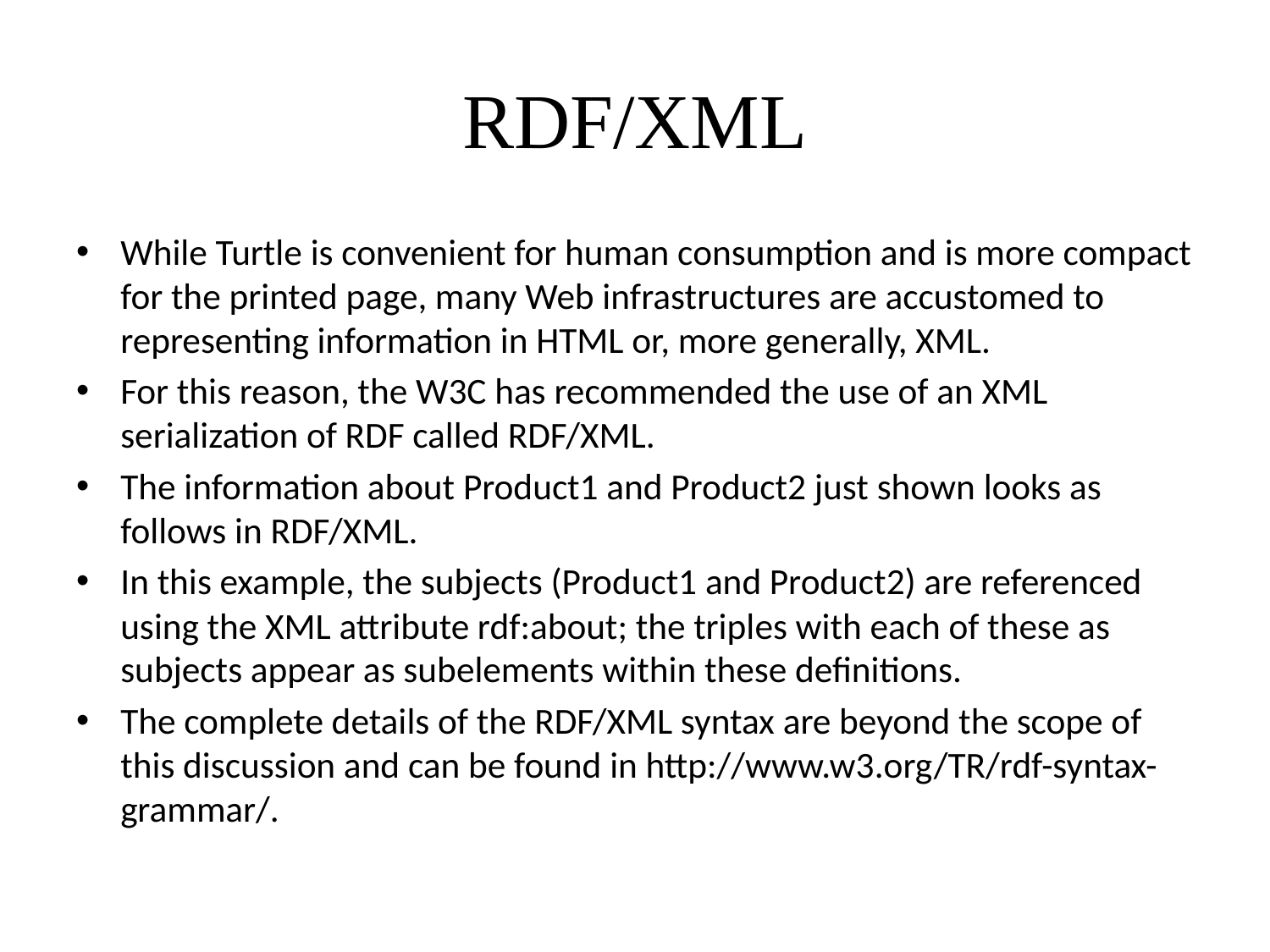

# RDF/XML
While Turtle is convenient for human consumption and is more compact for the printed page, many Web infrastructures are accustomed to representing information in HTML or, more generally, XML.
For this reason, the W3C has recommended the use of an XML serialization of RDF called RDF/XML.
The information about Product1 and Product2 just shown looks as follows in RDF/XML.
In this example, the subjects (Product1 and Product2) are referenced using the XML attribute rdf:about; the triples with each of these as subjects appear as subelements within these definitions.
The complete details of the RDF/XML syntax are beyond the scope of this discussion and can be found in http://www.w3.org/TR/rdf-syntax-grammar/.